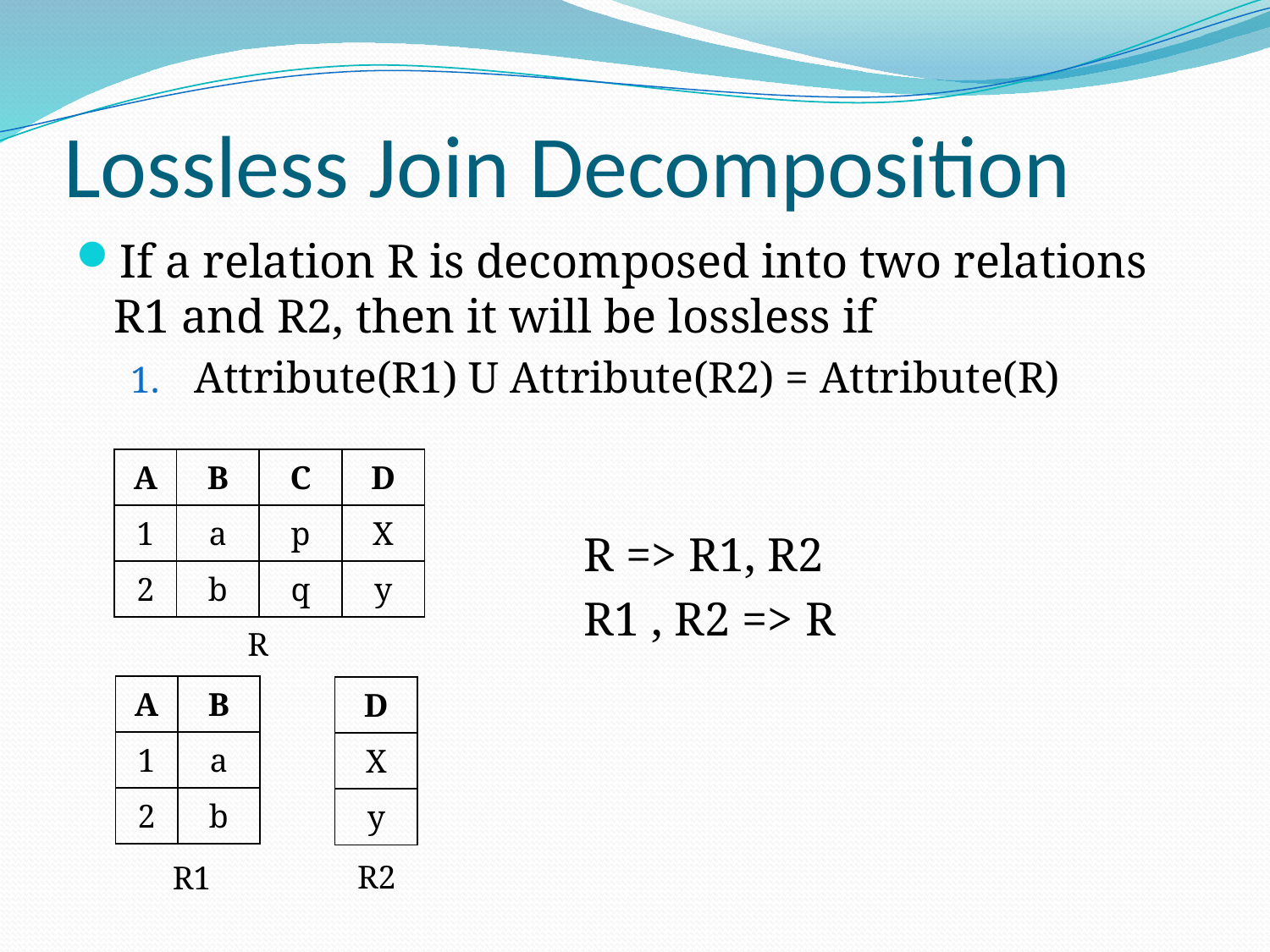

# Lossless Join Decomposition
If a relation R is decomposed into two relations R1 and R2, then it will be lossless if
Attribute(R1) U Attribute(R2) = Attribute(R)

				R => R1, R2
				R1 , R2 => R
| A | B | C | D |
| --- | --- | --- | --- |
| 1 | a | p | X |
| 2 | b | q | y |
R
| A | B |
| --- | --- |
| 1 | a |
| 2 | b |
| D |
| --- |
| X |
| y |
R2
R1